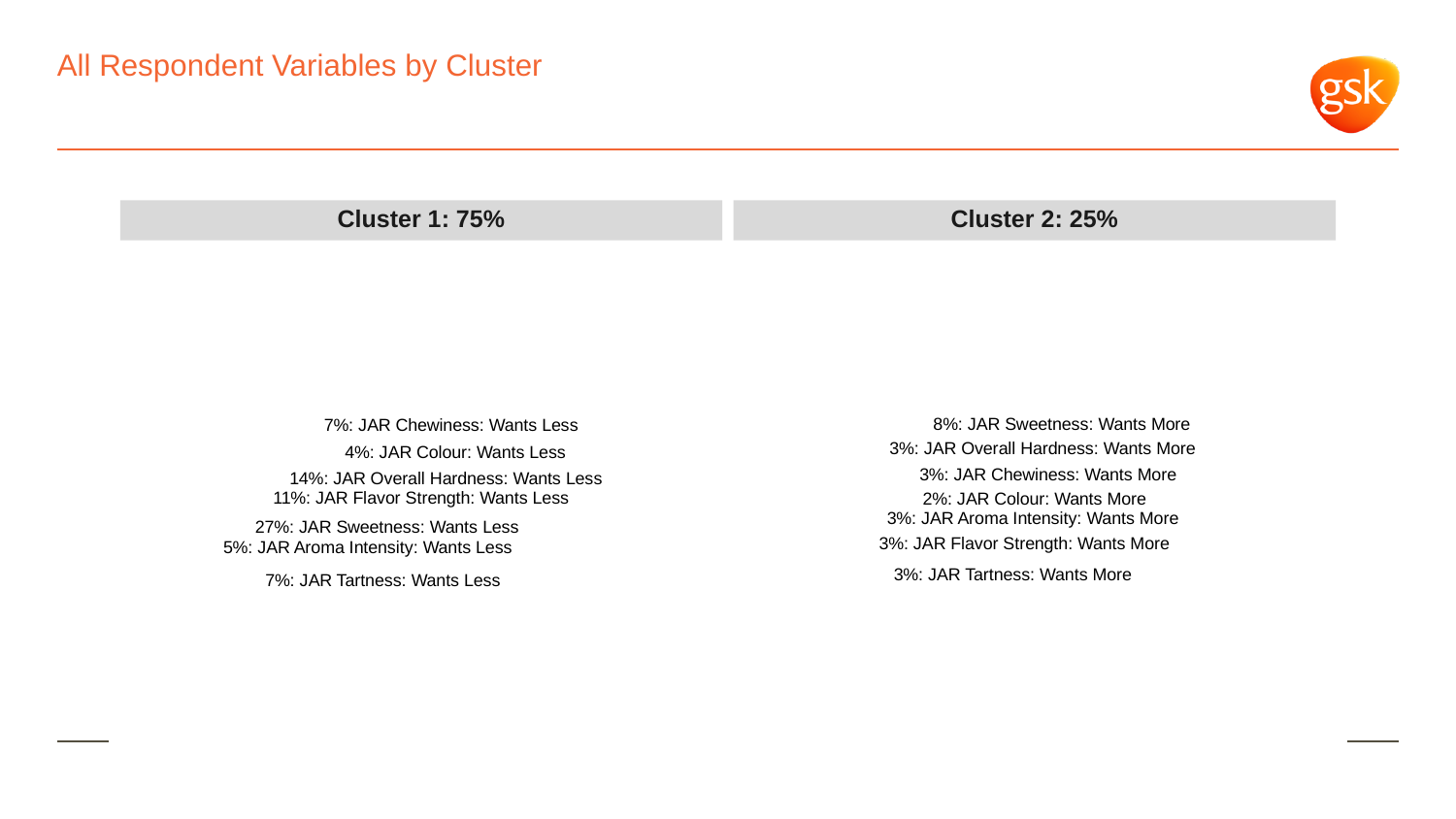

# All Respondent Variables by Cluster

Cluster 1: 75%
Cluster 2: 25%
8%: JAR Sweetness: Wants More
7%: JAR Chewiness: Wants Less
3%: JAR Overall Hardness: Wants More
4%: JAR Colour: Wants Less
3%: JAR Chewiness: Wants More
14%: JAR Overall Hardness: Wants Less
11%: JAR Flavor Strength: Wants Less
2%: JAR Colour: Wants More
3%: JAR Aroma Intensity: Wants More
27%: JAR Sweetness: Wants Less
3%: JAR Flavor Strength: Wants More
5%: JAR Aroma Intensity: Wants Less
3%: JAR Tartness: Wants More
7%: JAR Tartness: Wants Less